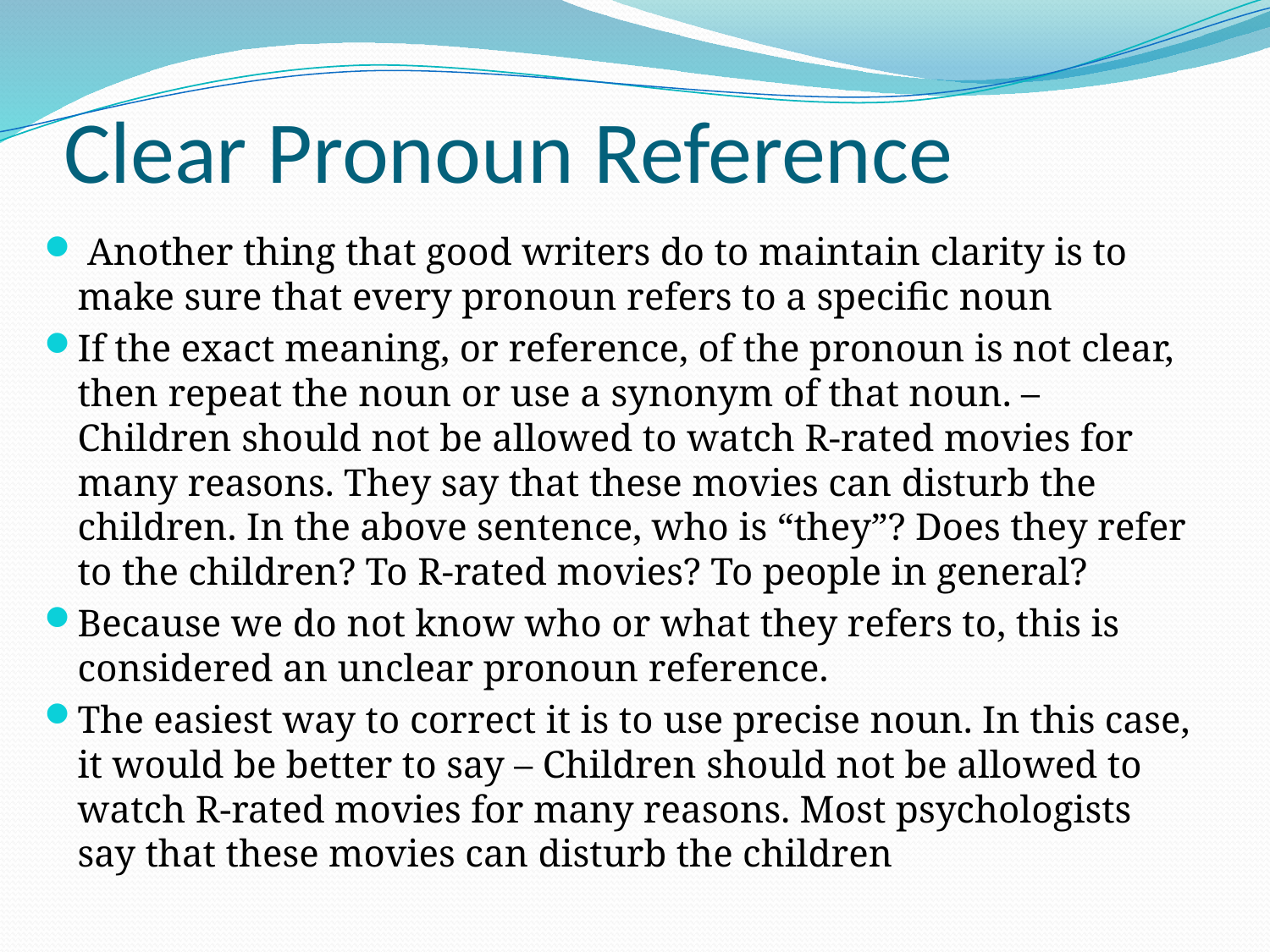

# Clear Pronoun Reference
 Another thing that good writers do to maintain clarity is to make sure that every pronoun refers to a specific noun
If the exact meaning, or reference, of the pronoun is not clear, then repeat the noun or use a synonym of that noun. – Children should not be allowed to watch R-rated movies for many reasons. They say that these movies can disturb the children. In the above sentence, who is “they”? Does they refer to the children? To R-rated movies? To people in general?
Because we do not know who or what they refers to, this is considered an unclear pronoun reference.
The easiest way to correct it is to use precise noun. In this case, it would be better to say – Children should not be allowed to watch R-rated movies for many reasons. Most psychologists say that these movies can disturb the children